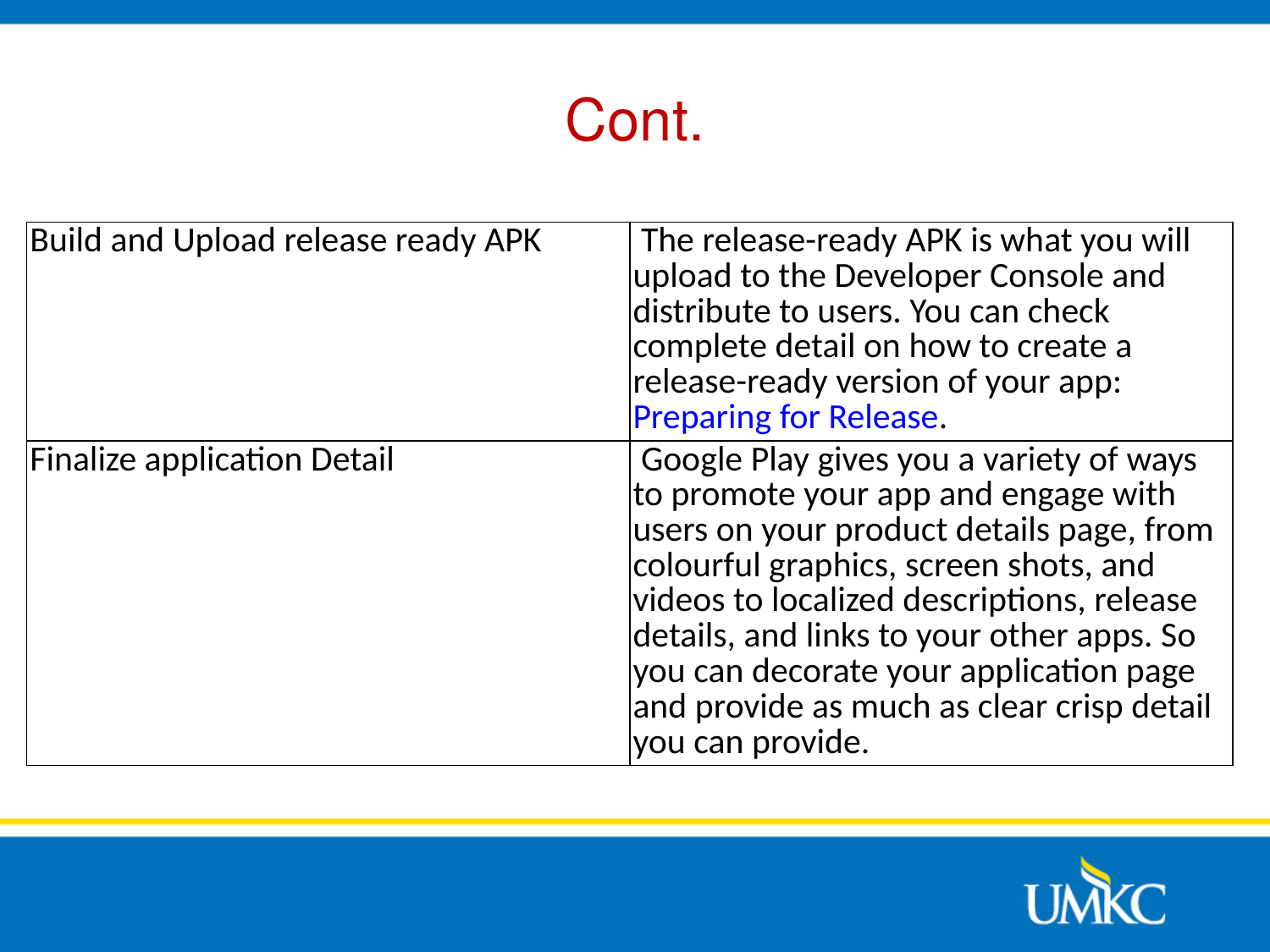

# Cont.
| Build and Upload release ready APK | The release-ready APK is what you will upload to the Developer Console and distribute to users. You can check complete detail on how to create a release-ready version of your app: Preparing for Release. |
| --- | --- |
| Finalize application Detail | Google Play gives you a variety of ways to promote your app and engage with users on your product details page, from colourful graphics, screen shots, and videos to localized descriptions, release details, and links to your other apps. So you can decorate your application page and provide as much as clear crisp detail you can provide. |